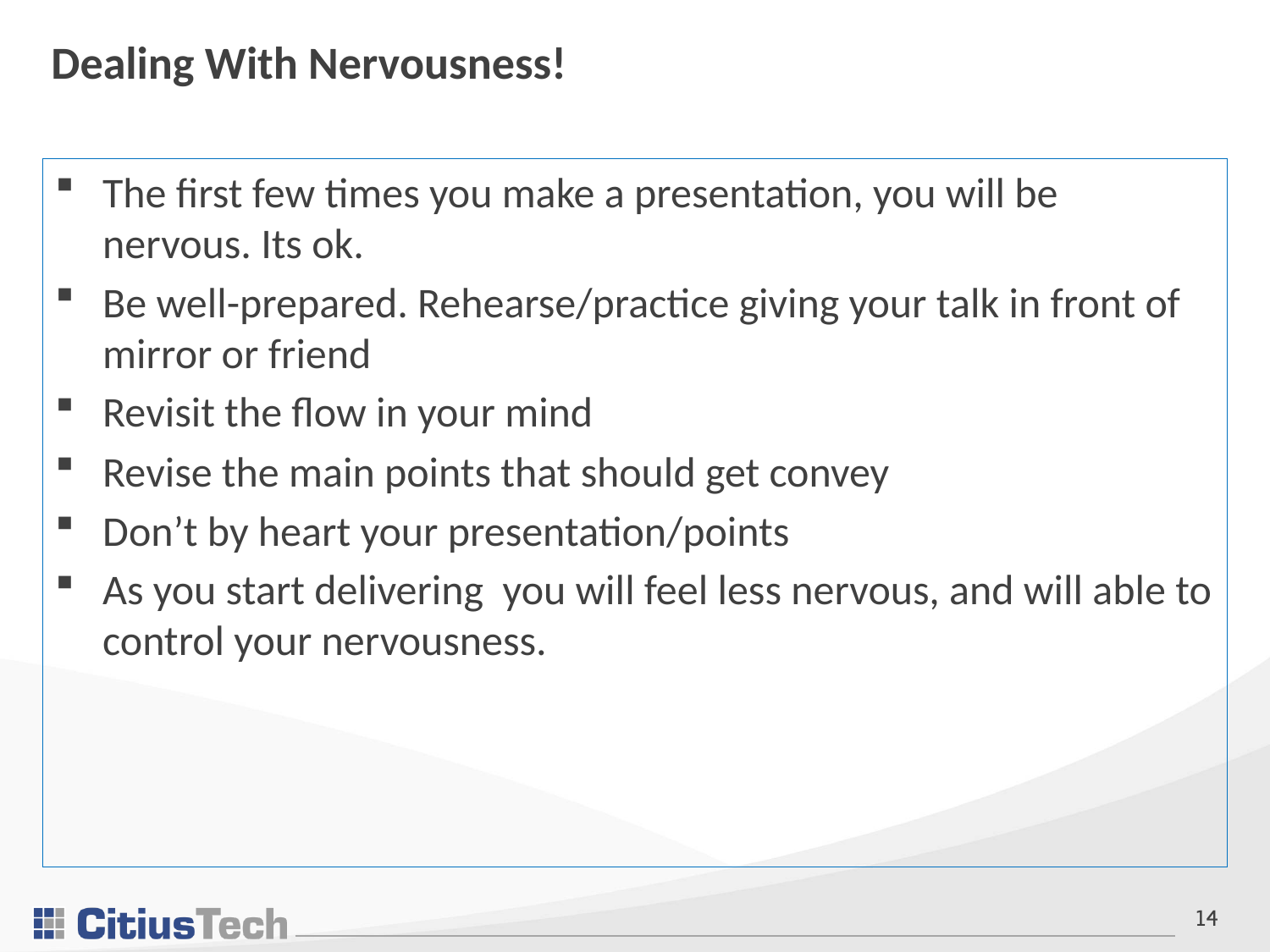

# Dealing With Nervousness!
The first few times you make a presentation, you will be nervous. Its ok.
Be well-prepared. Rehearse/practice giving your talk in front of mirror or friend
Revisit the flow in your mind
Revise the main points that should get convey
Don’t by heart your presentation/points
As you start delivering  you will feel less nervous, and will able to control your nervousness.